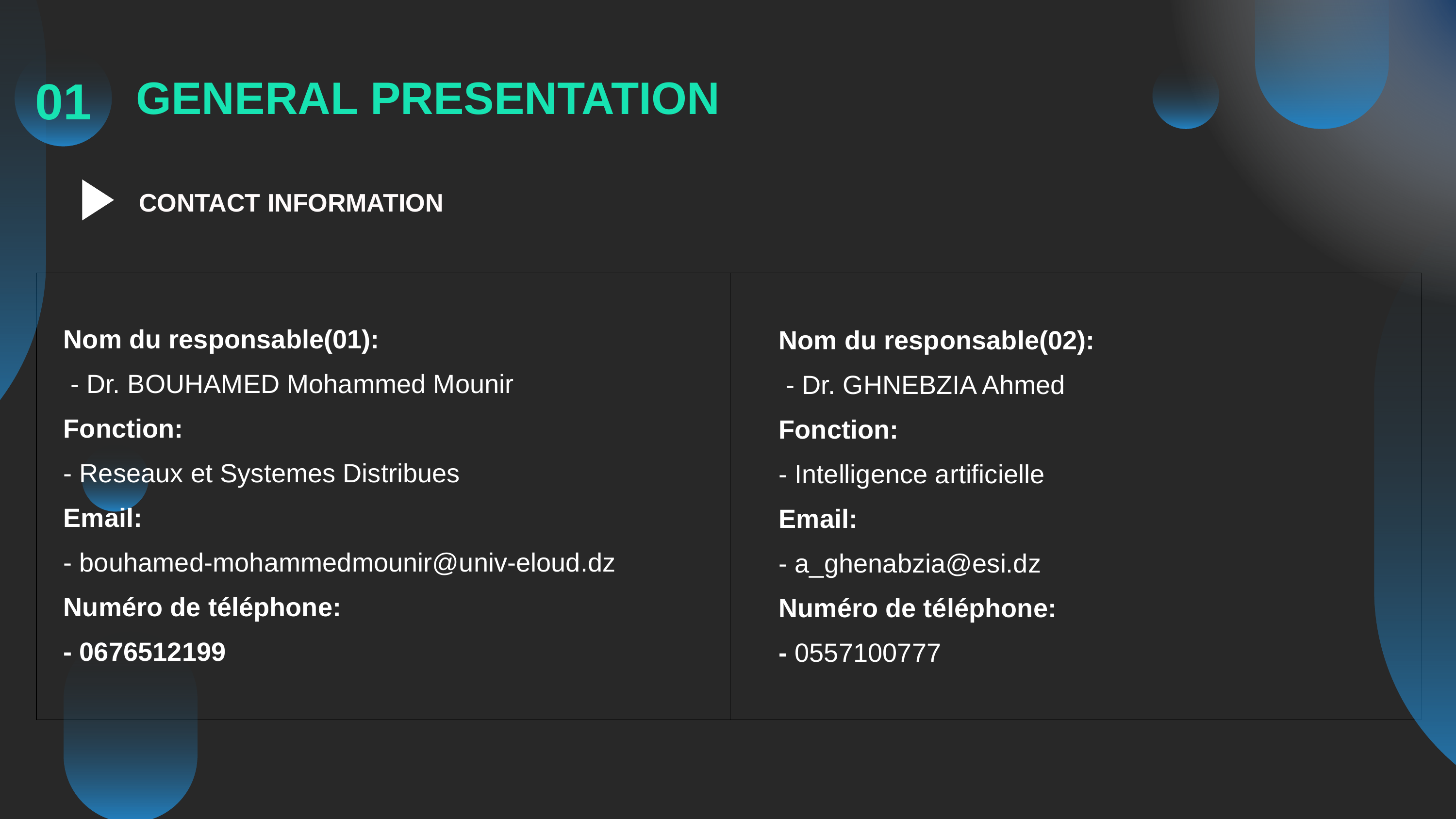

01

GENERAL PRESENTATION

CONTACT INFORMATION

|  |  |
| --- | --- |
Nom du responsable(01):
 - Dr. BOUHAMED Mohammed Mounir
Fonction:
- Reseaux et Systemes Distribues
Email:
- bouhamed-mohammedmounir@univ-eloud.dz
Numéro de téléphone:
- 0676512199
Nom du responsable(02):
 - Dr. GHNEBZIA Ahmed
Fonction:
- Intelligence artificielle
Email:
- a_ghenabzia@esi.dz
Numéro de téléphone:
- 0557100777